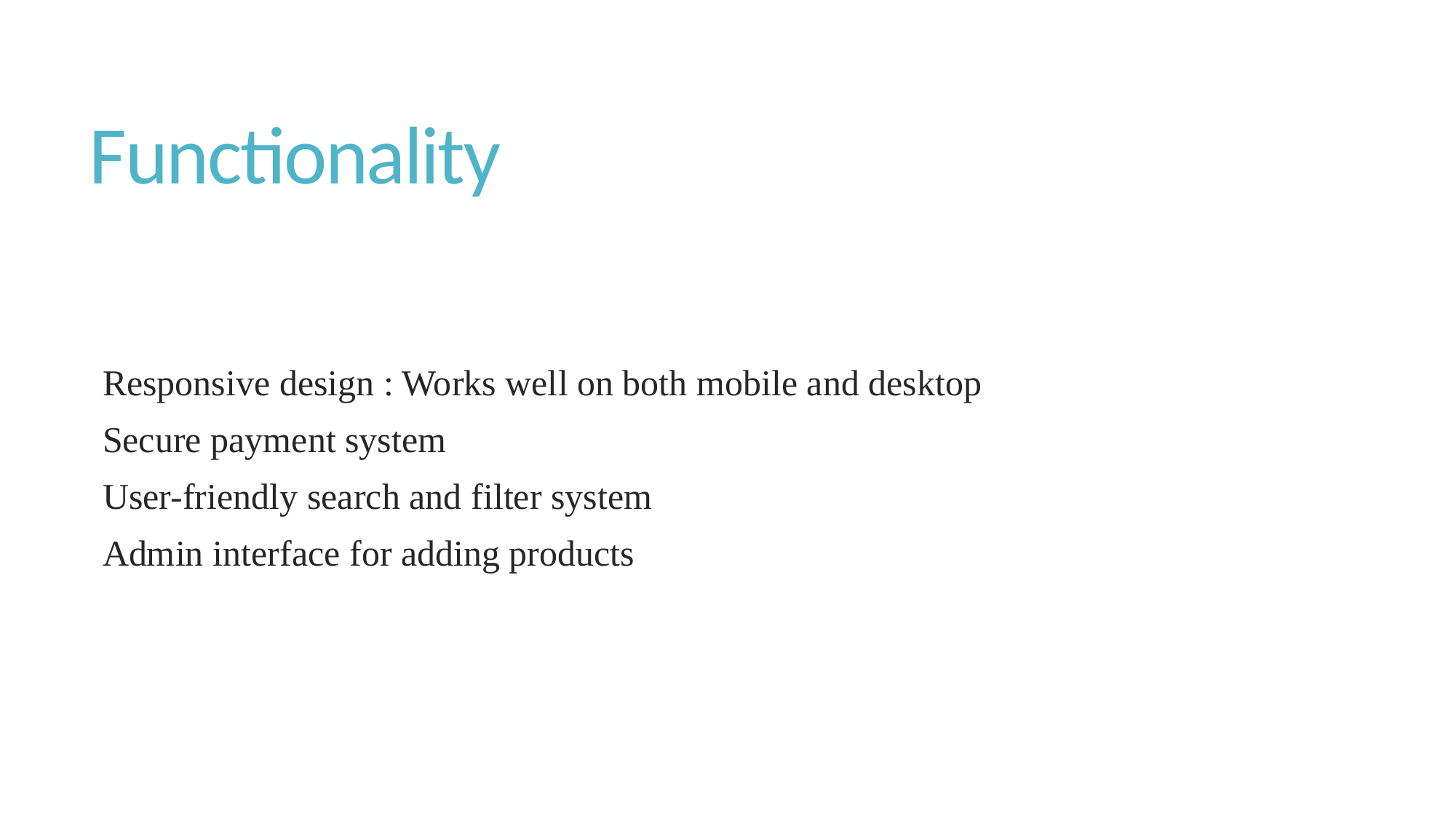

# Functionality

Responsive design : Works well on both mobile and desktop
Secure payment system
User-friendly search and filter system
Admin interface for adding products